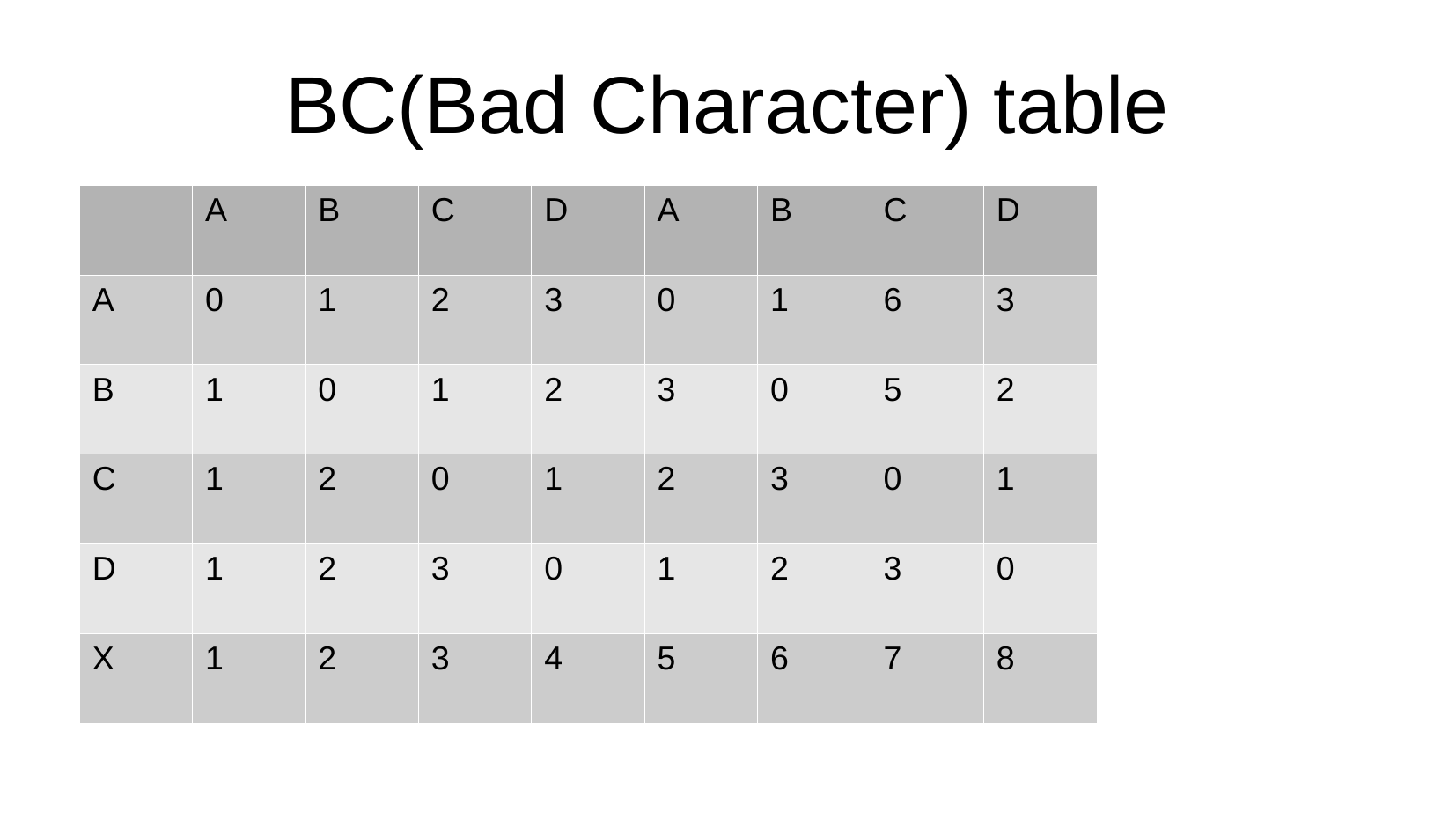

BC(Bad Character) table
|  | A | B | C | D | A | B | C | D |
| --- | --- | --- | --- | --- | --- | --- | --- | --- |
| A | 0 | 1 | 2 | 3 | 0 | 1 | 6 | 3 |
| B | 1 | 0 | 1 | 2 | 3 | 0 | 5 | 2 |
| C | 1 | 2 | 0 | 1 | 2 | 3 | 0 | 1 |
| D | 1 | 2 | 3 | 0 | 1 | 2 | 3 | 0 |
| X | 1 | 2 | 3 | 4 | 5 | 6 | 7 | 8 |